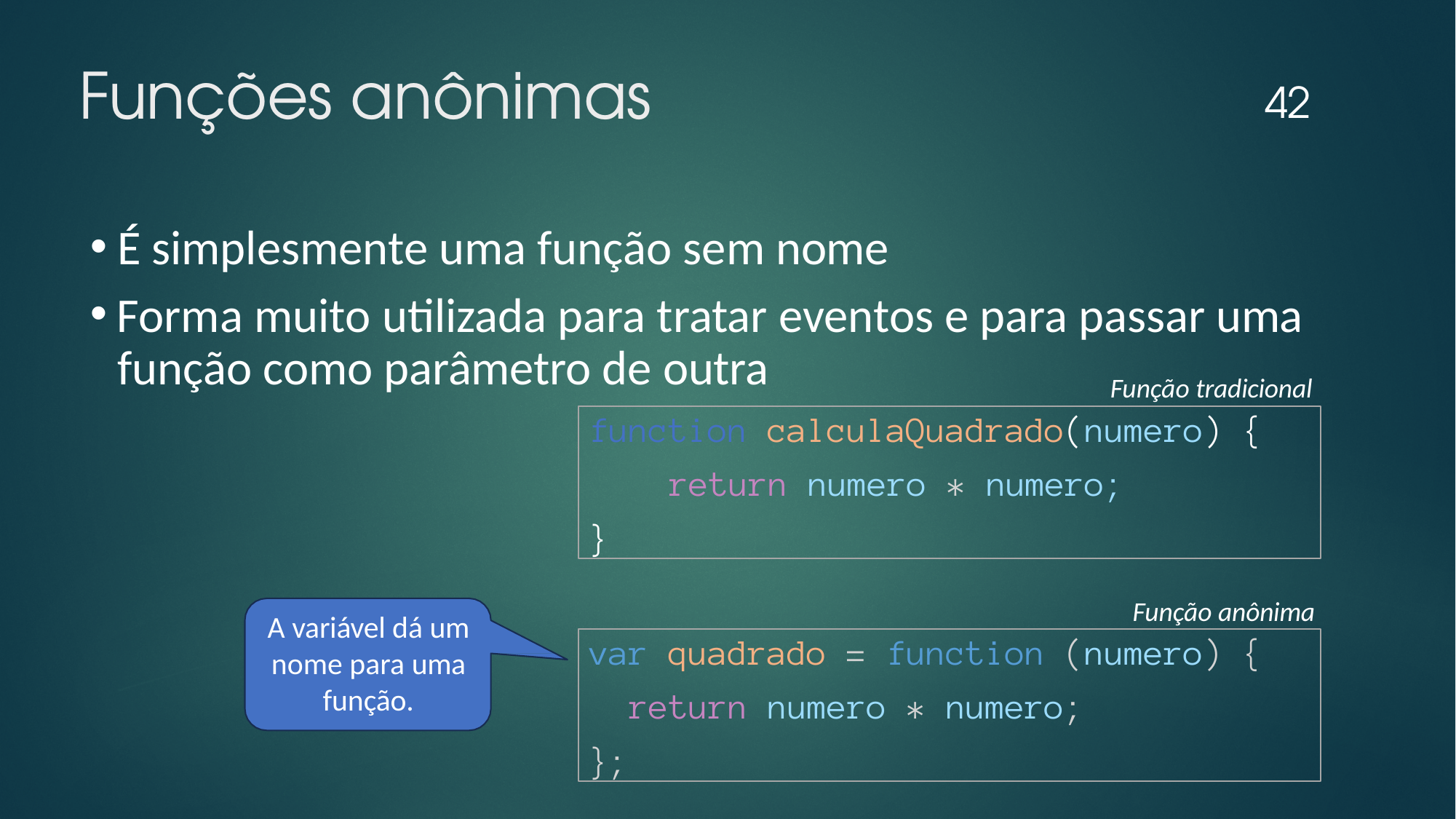

42
# Funções anônimas
É simplesmente uma função sem nome
Forma muito utilizada para tratar eventos e para passar uma
função como parâmetro de outra
Função tradicional
function calculaQuadrado(numero) {
return numero * numero;
}
Função anônima

A variável dá um nome para uma função.
var quadrado = function (numero) {
return numero * numero;
};